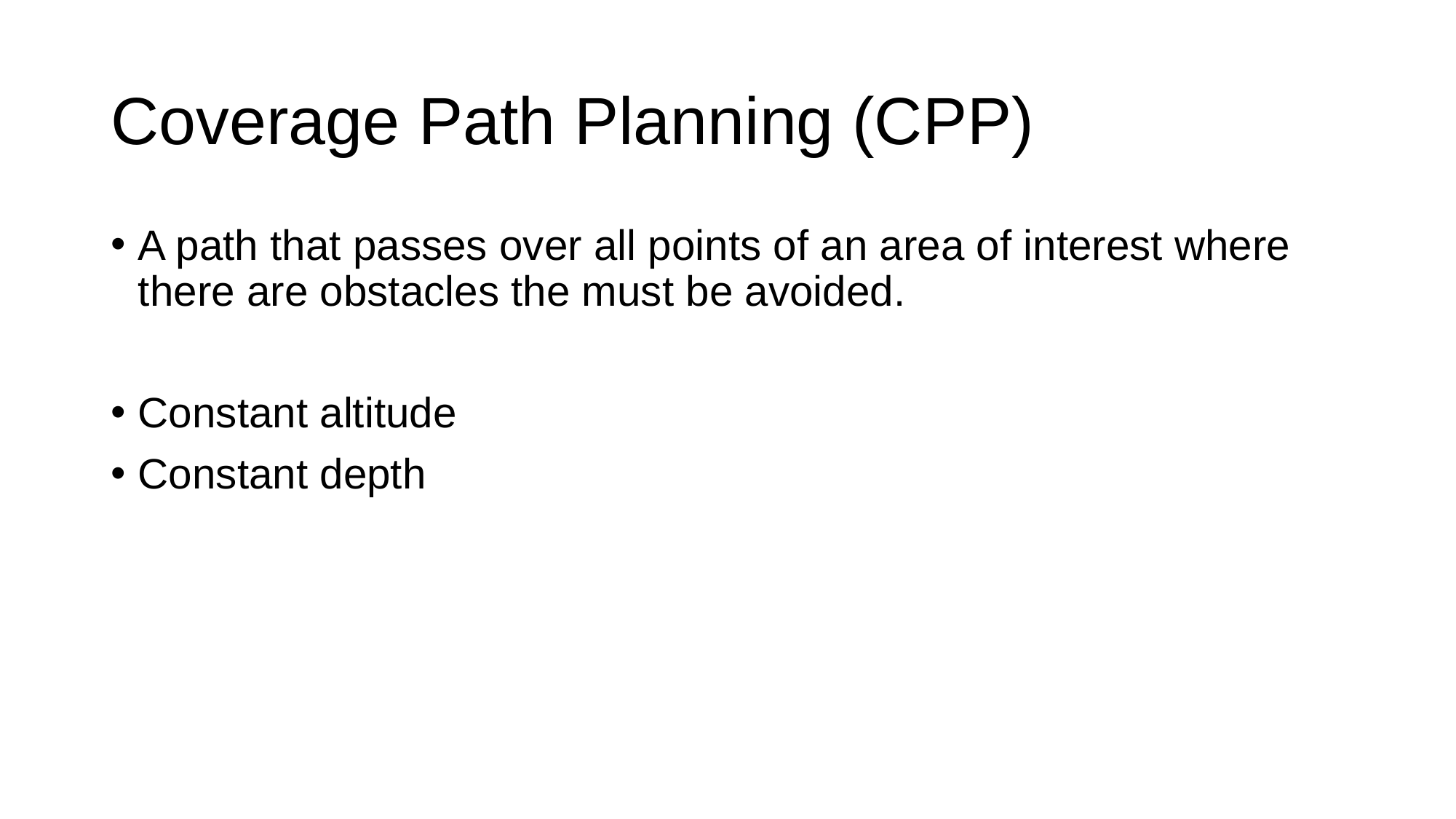

# Coverage Path Planning (CPP)
A path that passes over all points of an area of interest where there are obstacles the must be avoided.

Constant altitude
Constant depth